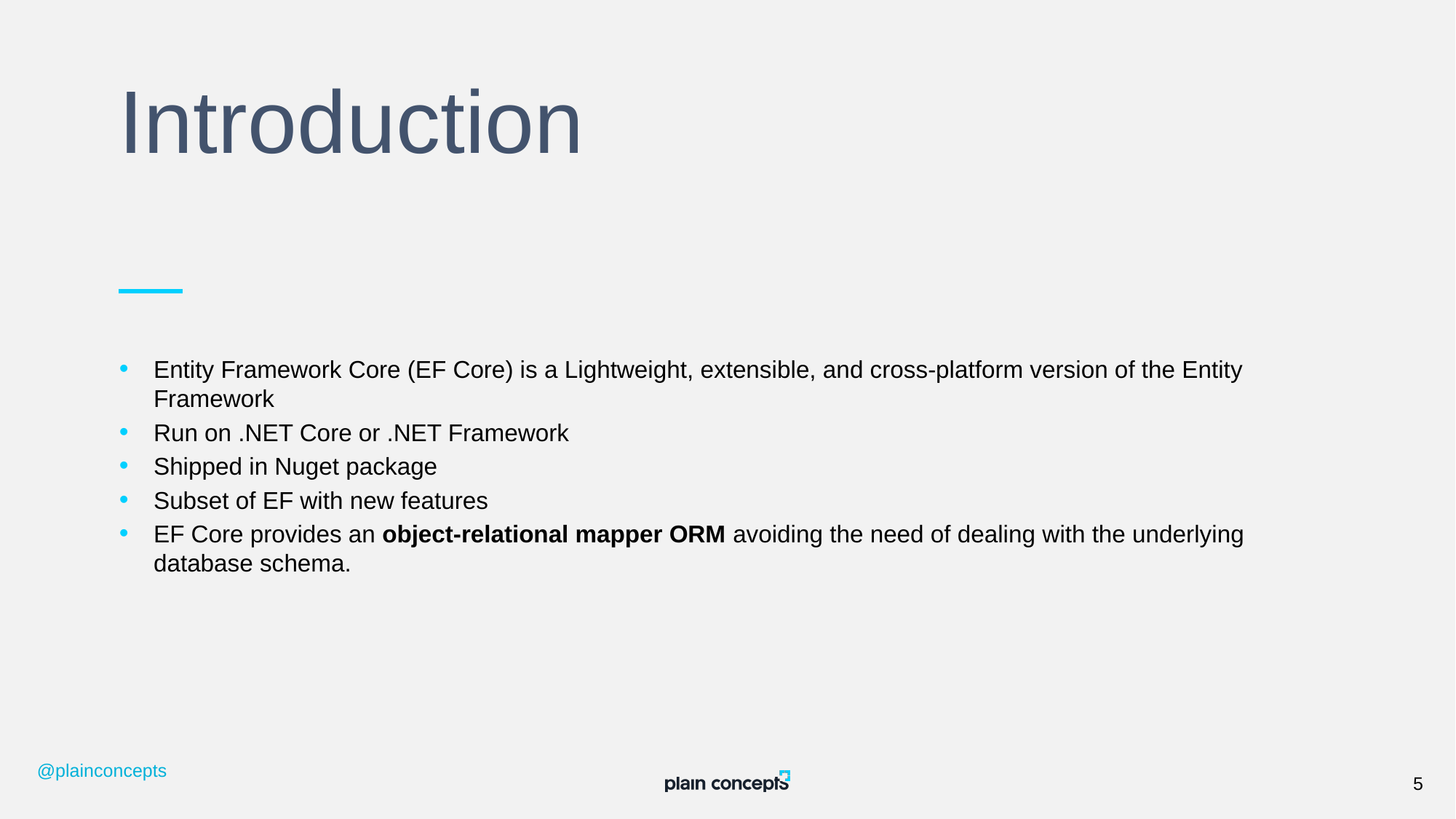

# Introduction
Entity Framework Core (EF Core) is a Lightweight, extensible, and cross-platform version of the Entity Framework
Run on .NET Core or .NET Framework
Shipped in Nuget package
Subset of EF with new features
EF Core provides an object-relational mapper ORM avoiding the need of dealing with the underlying database schema.

@plainconcepts

5